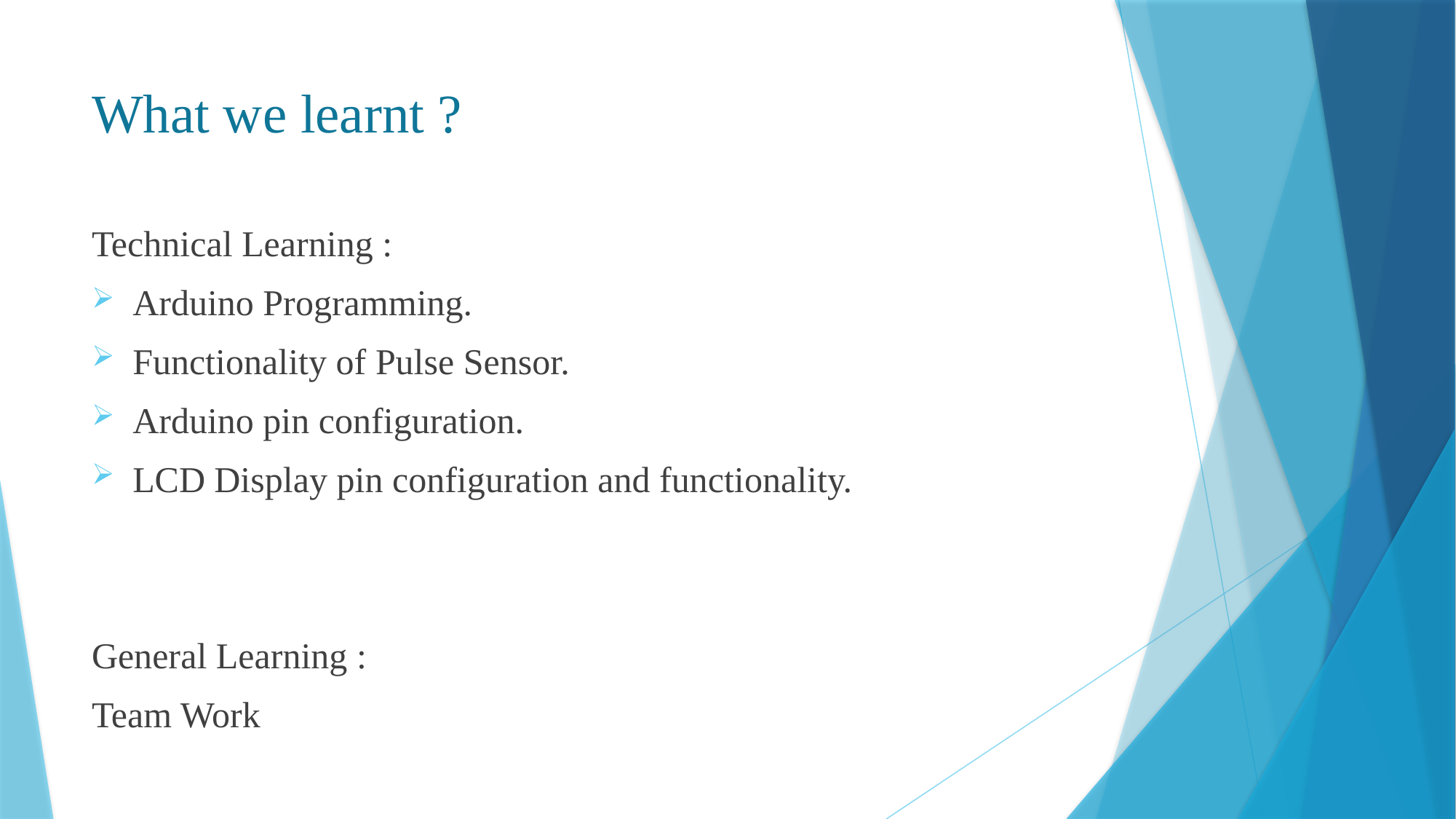

# What we learnt ?
Technical Learning :
Arduino Programming.
Functionality of Pulse Sensor.
Arduino pin configuration.
LCD Display pin configuration and functionality.

General Learning :
Team Work